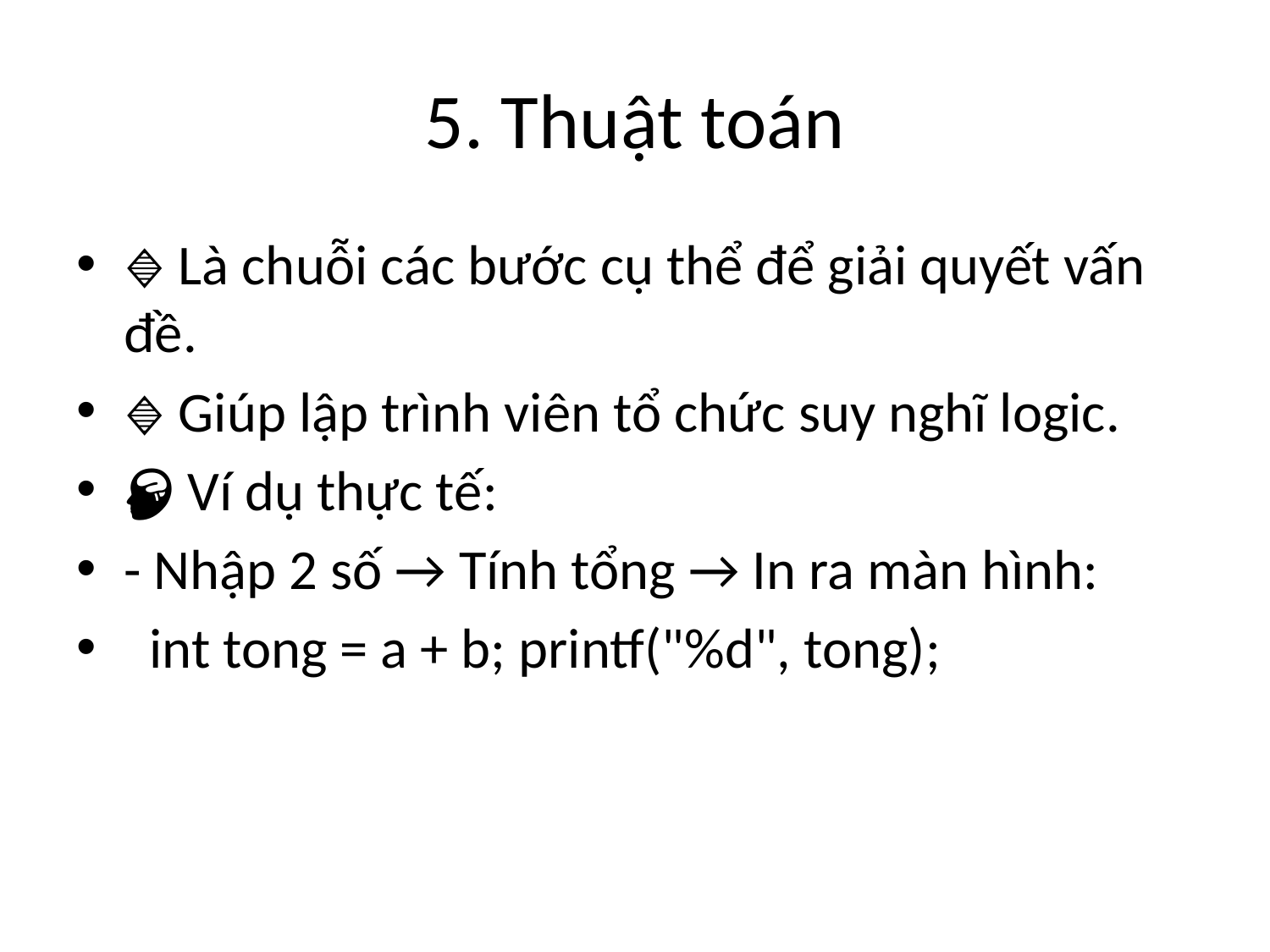

# 5. Thuật toán
🔹 Là chuỗi các bước cụ thể để giải quyết vấn đề.
🔹 Giúp lập trình viên tổ chức suy nghĩ logic.
🧠 Ví dụ thực tế:
- Nhập 2 số → Tính tổng → In ra màn hình:
  int tong = a + b; printf("%d", tong);